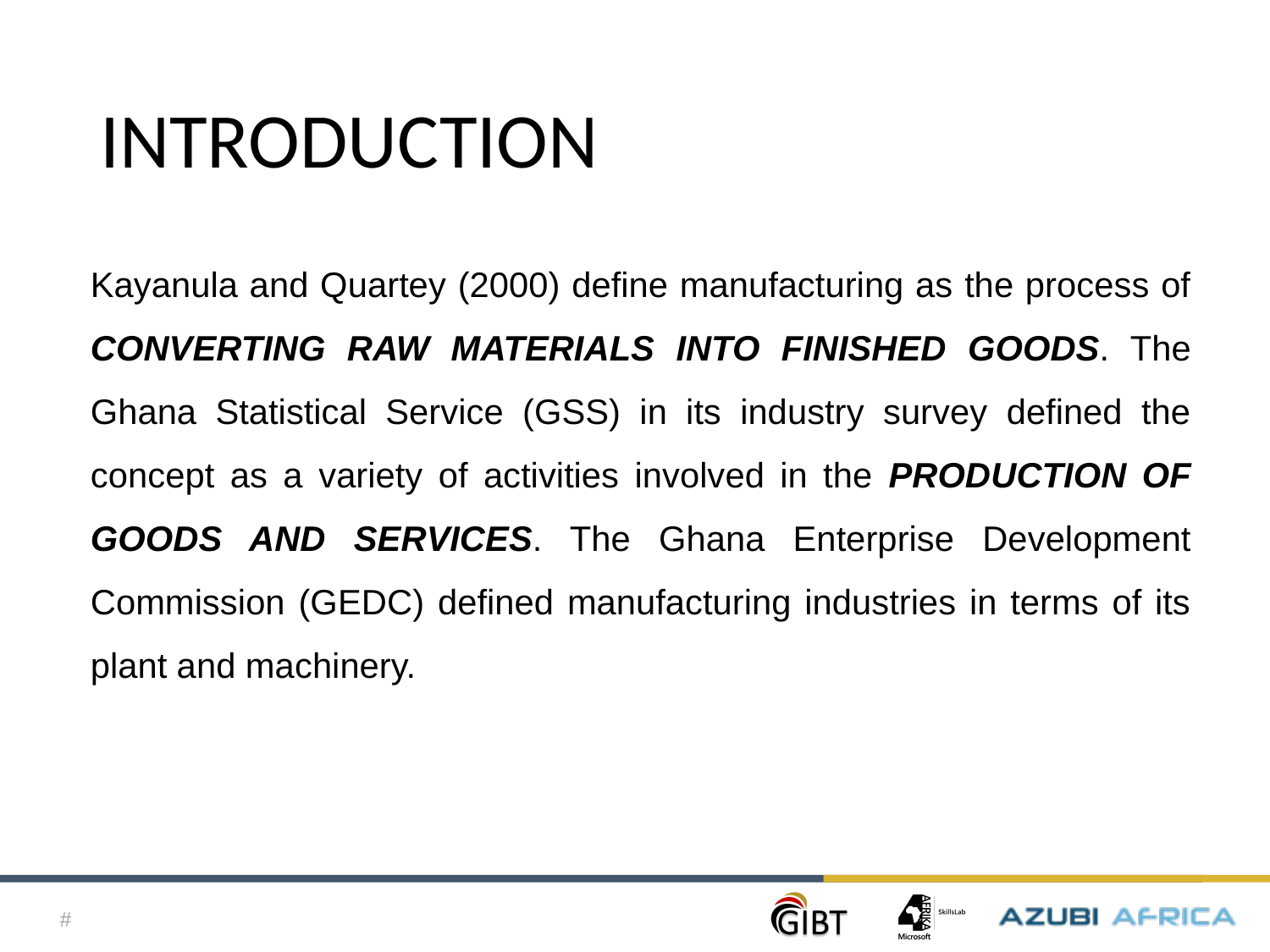

# INTRODUCTION
Kayanula and Quartey (2000) define manufacturing as the process of CONVERTING RAW MATERIALS INTO FINISHED GOODS. The Ghana Statistical Service (GSS) in its industry survey defined the concept as a variety of activities involved in the PRODUCTION OF GOODS AND SERVICES. The Ghana Enterprise Development Commission (GEDC) defined manufacturing industries in terms of its plant and machinery.
#